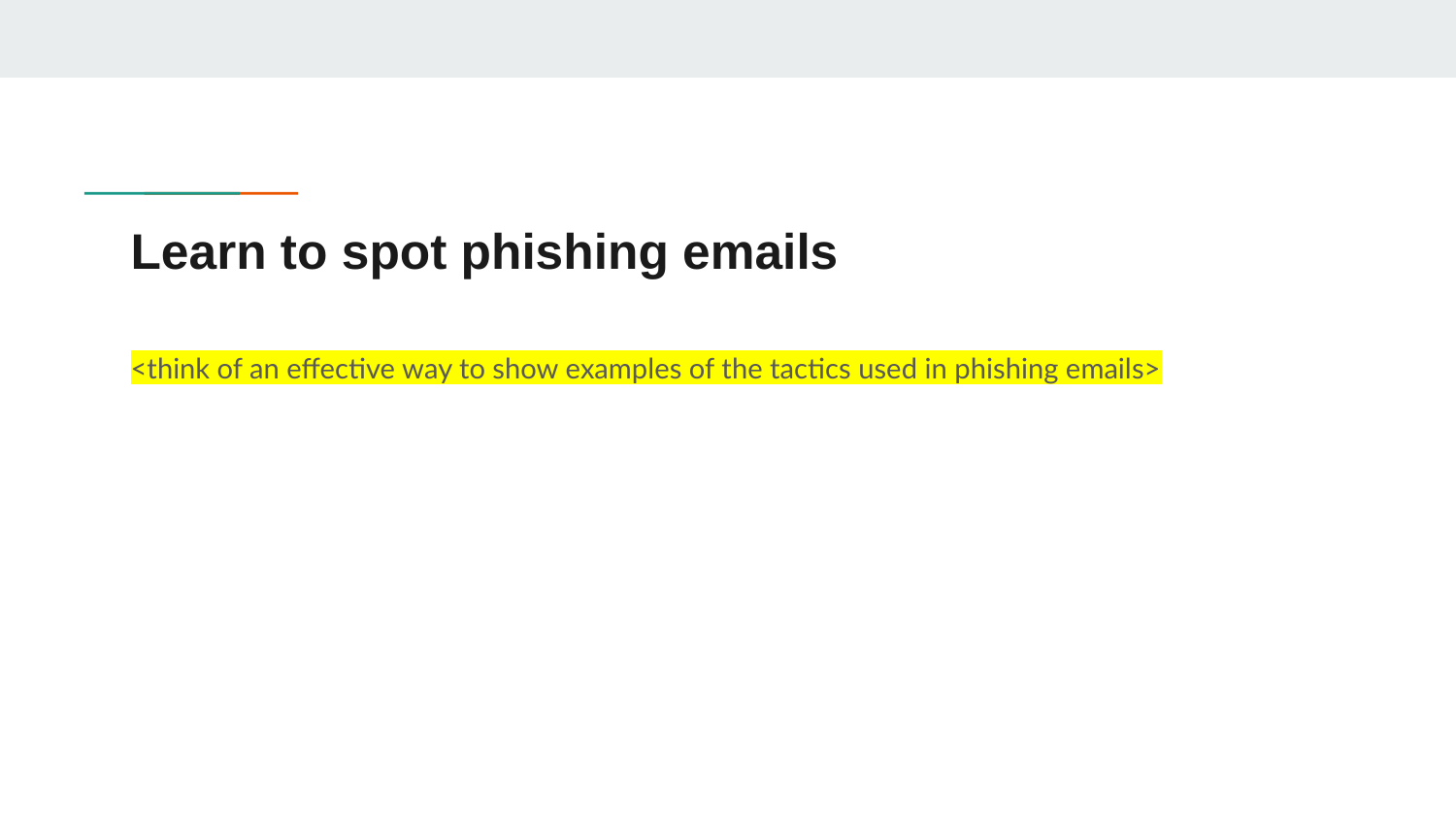

# Learn to spot phishing emails
<think of an effective way to show examples of the tactics used in phishing emails>